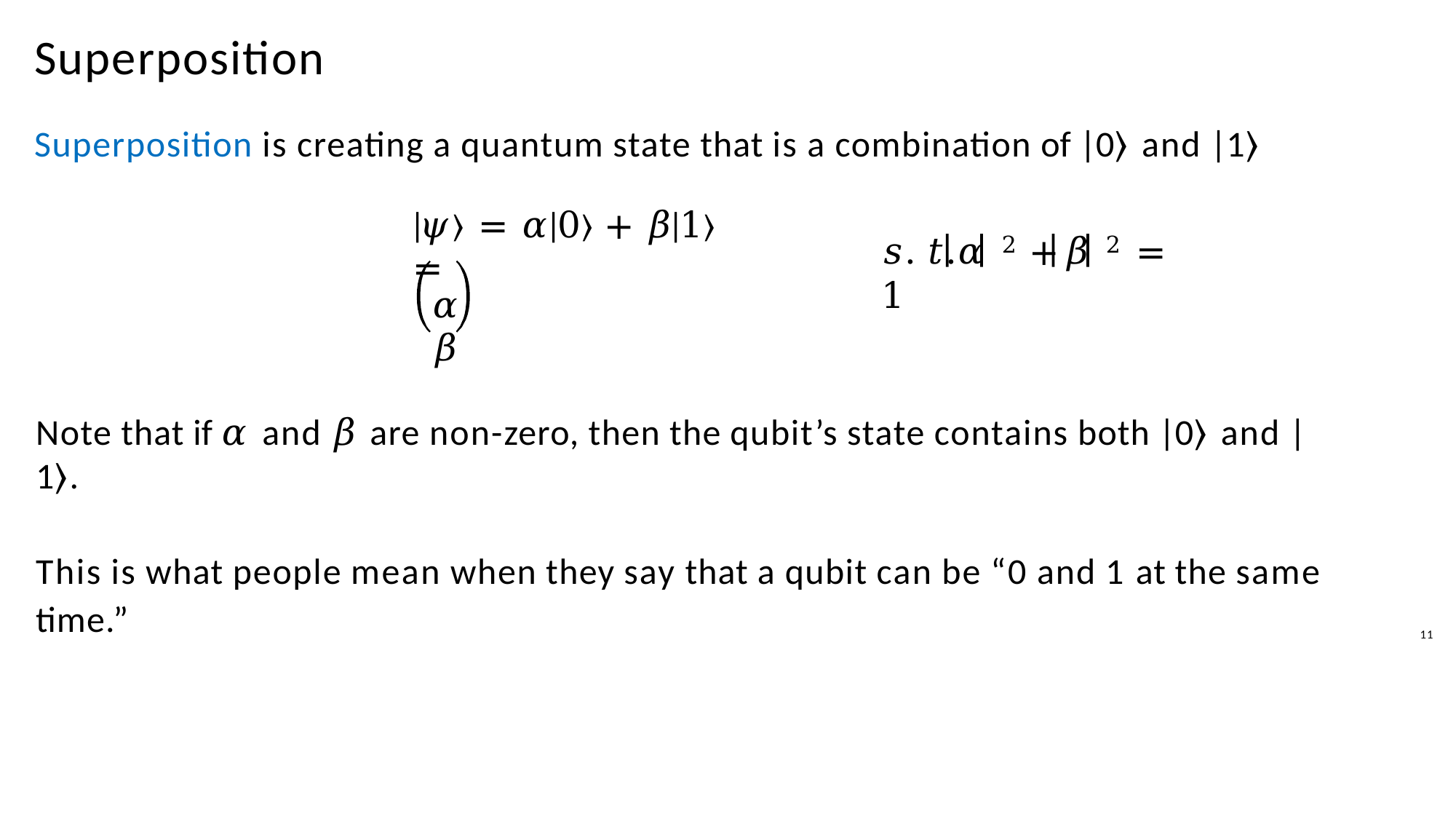

# Superposition
Superposition is creating a quantum state that is a combination of |0⟩ and |1⟩
|𝜓⟩ = 𝛼|0⟩ + 𝛽|1⟩ =
𝛼
𝛽
𝑠. 𝑡.	𝛼 2 +	𝛽 2 = 1

Note that if 𝛼 and 𝛽 are non-zero, then the qubit’s state contains both |0⟩ and |1⟩.

This is what people mean when they say that a qubit can be “0 and 1 at the same
time.”
11